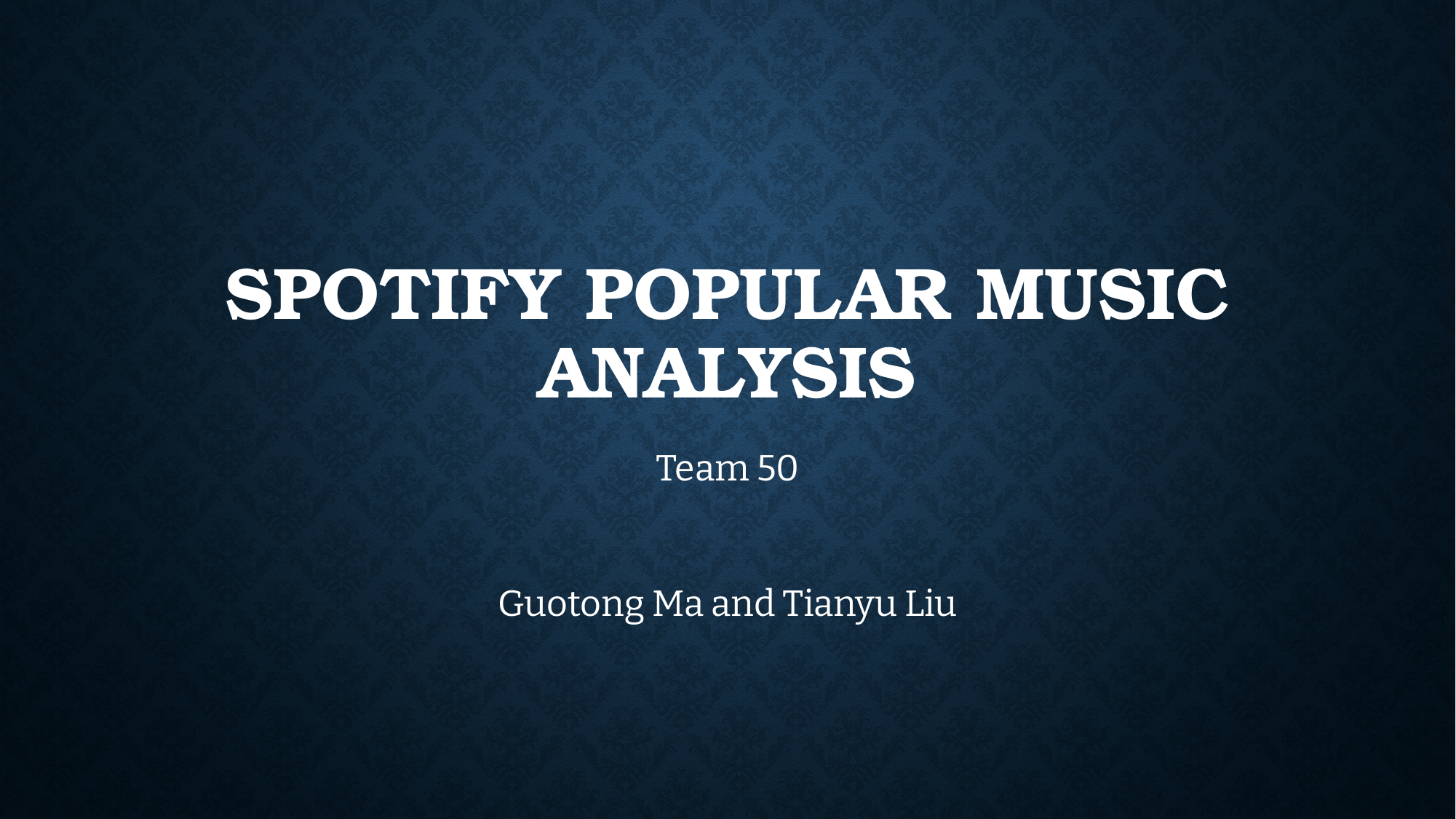

# Spotify popular music analysis
Team 50

Guotong Ma and Tianyu Liu